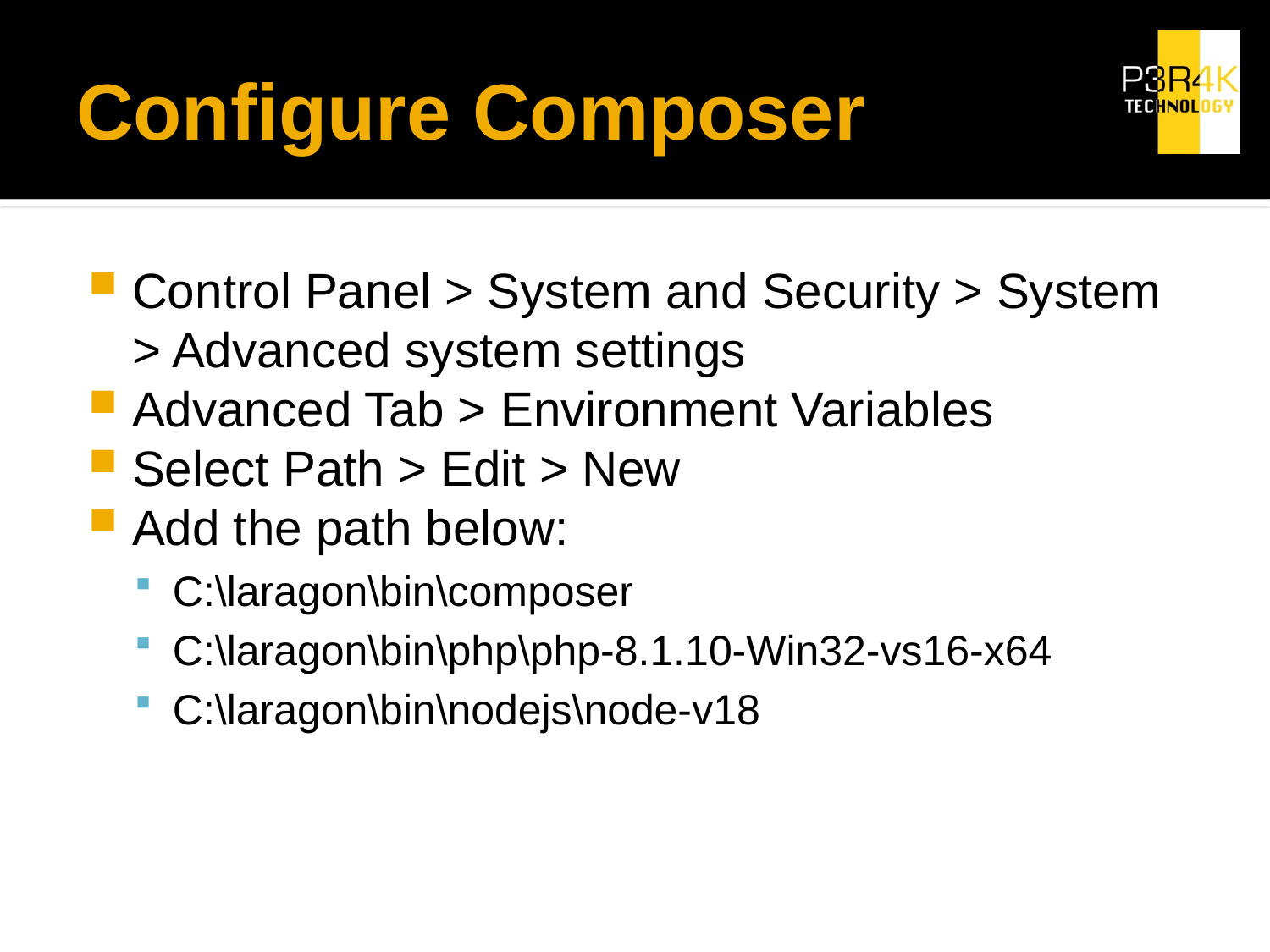

# Configure Composer
Control Panel > System and Security > System > Advanced system settings
Advanced Tab > Environment Variables
Select Path > Edit > New
Add the path below:
C:\laragon\bin\composer
C:\laragon\bin\php\php-8.1.10-Win32-vs16-x64
C:\laragon\bin\nodejs\node-v18